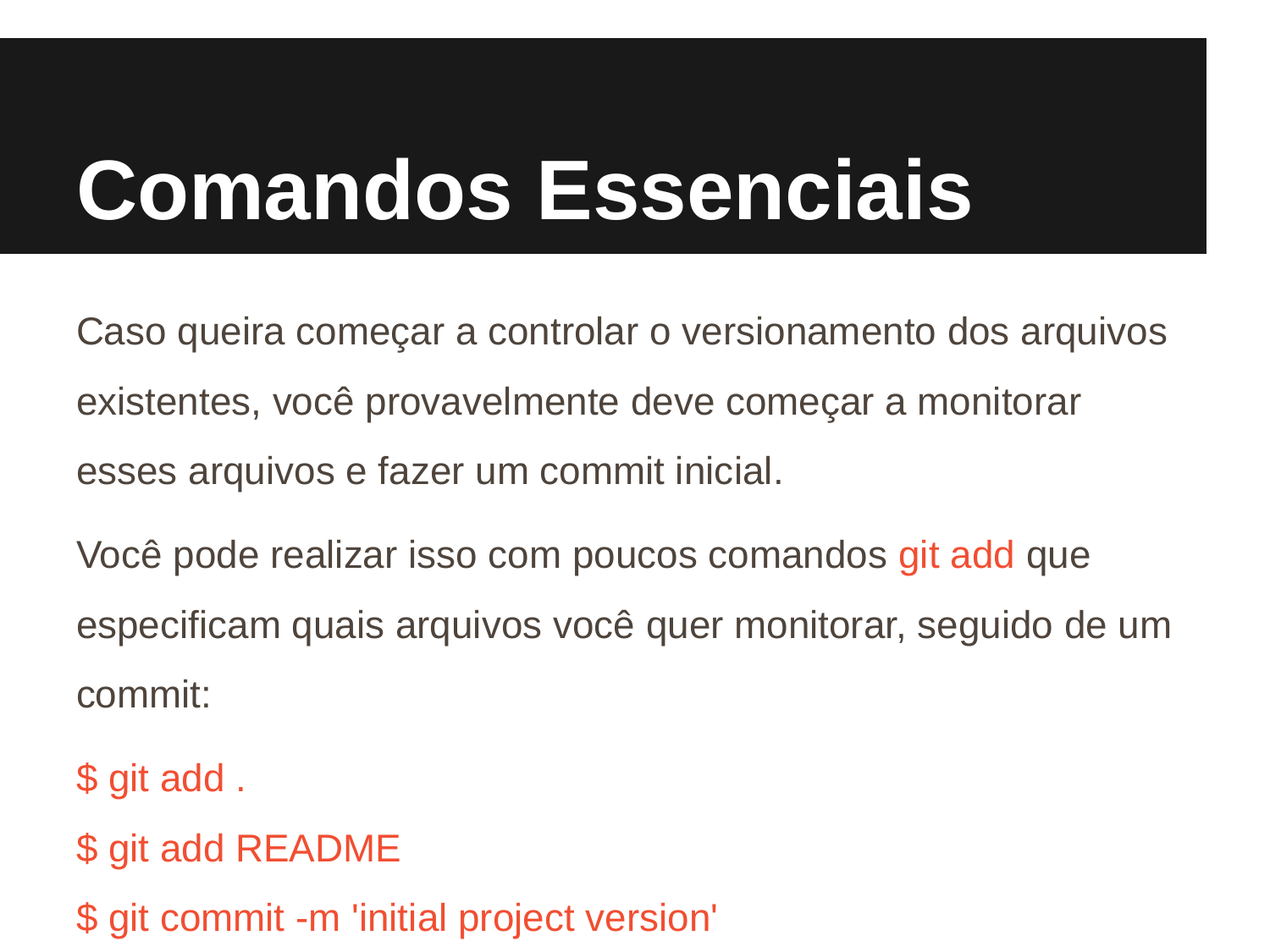

# Comandos Essenciais
Caso queira começar a controlar o versionamento dos arquivos existentes, você provavelmente deve começar a monitorar esses arquivos e fazer um commit inicial.
Você pode realizar isso com poucos comandos git add que especificam quais arquivos você quer monitorar, seguido de um commit:
$ git add .
$ git add README
$ git commit -m 'initial project version'